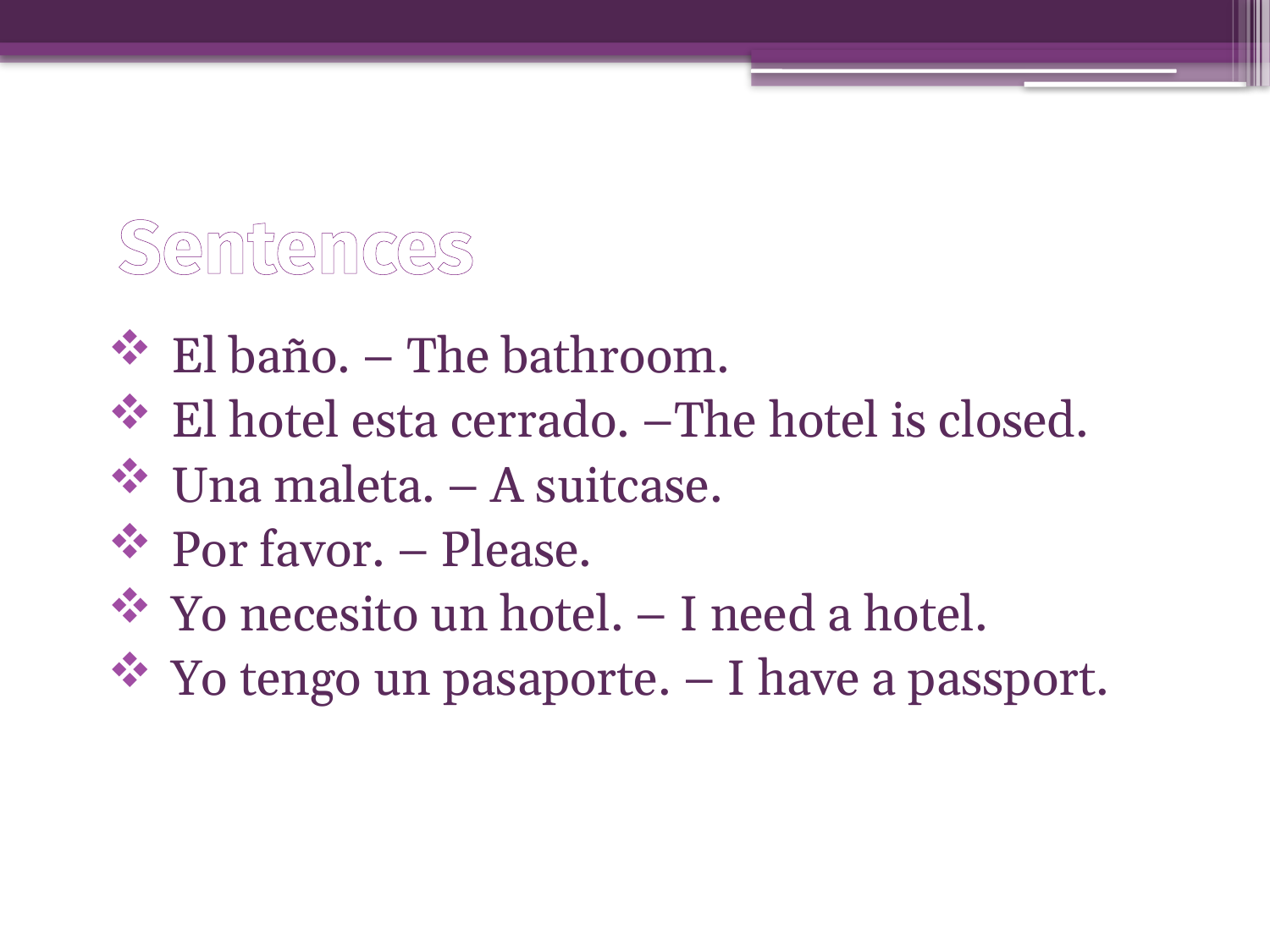

# Sentences
El baño. – The bathroom.
El hotel esta cerrado. –The hotel is closed.
Una maleta. – A suitcase.
Por favor. – Please.
Yo necesito un hotel. – I need a hotel.
Yo tengo un pasaporte. – I have a passport.